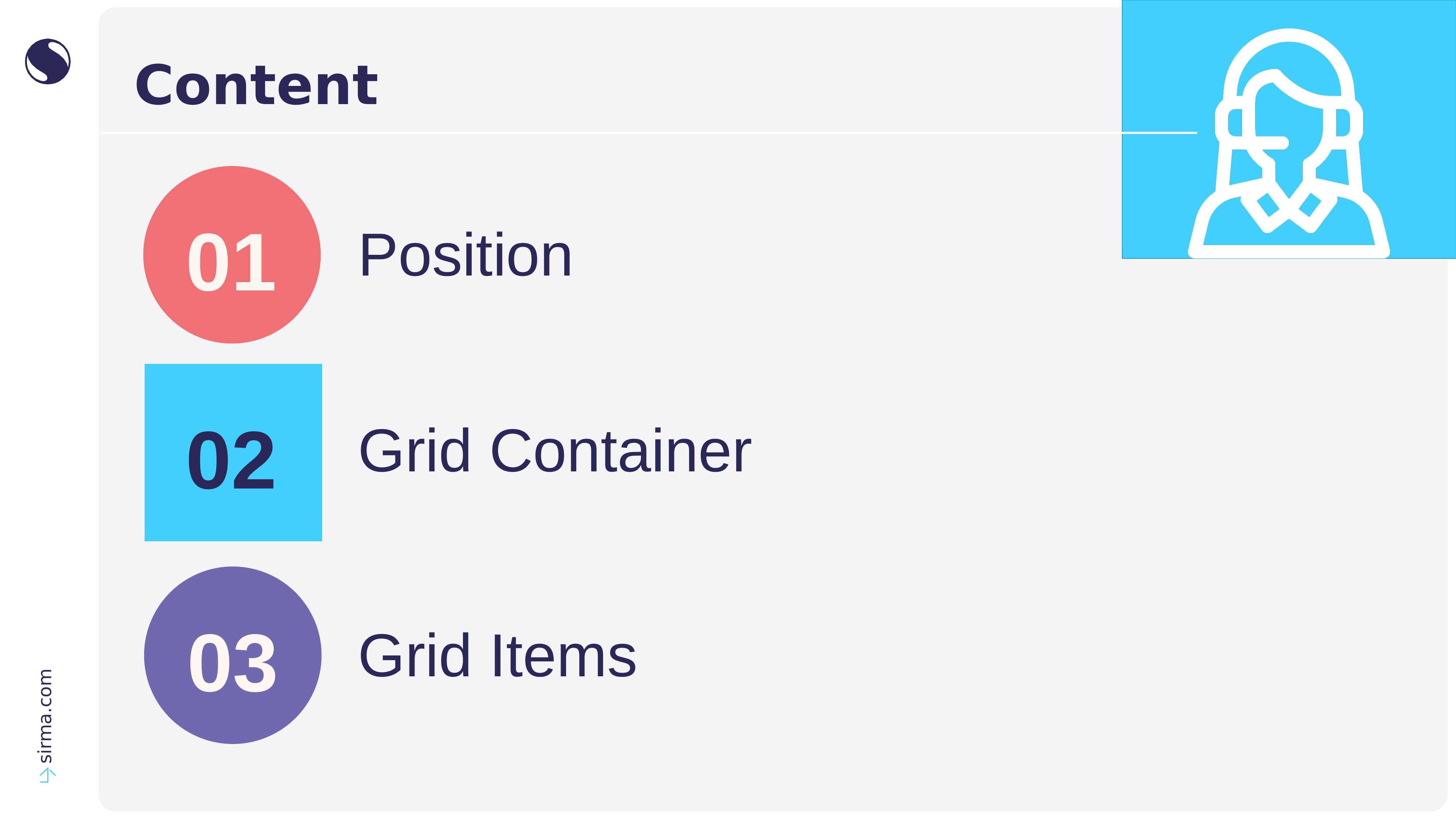

# Content

01
Position

02
Grid Container

03
Grid Items